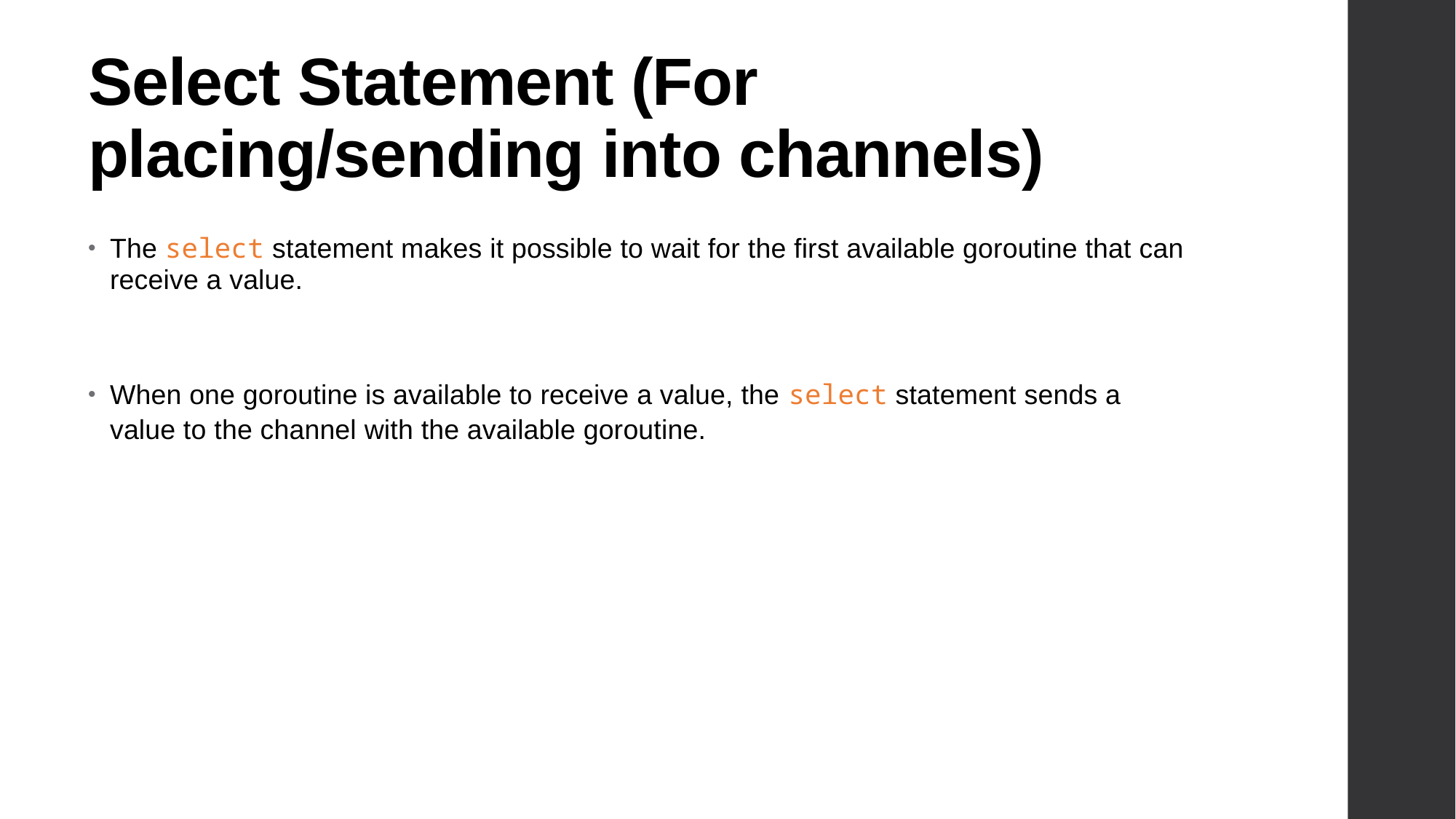

# Select Statement (For placing/sending into channels)
The select statement makes it possible to wait for the first available goroutine that can receive a value.

When one goroutine is available to receive a value, the select statement sends a value to the channel with the available goroutine.